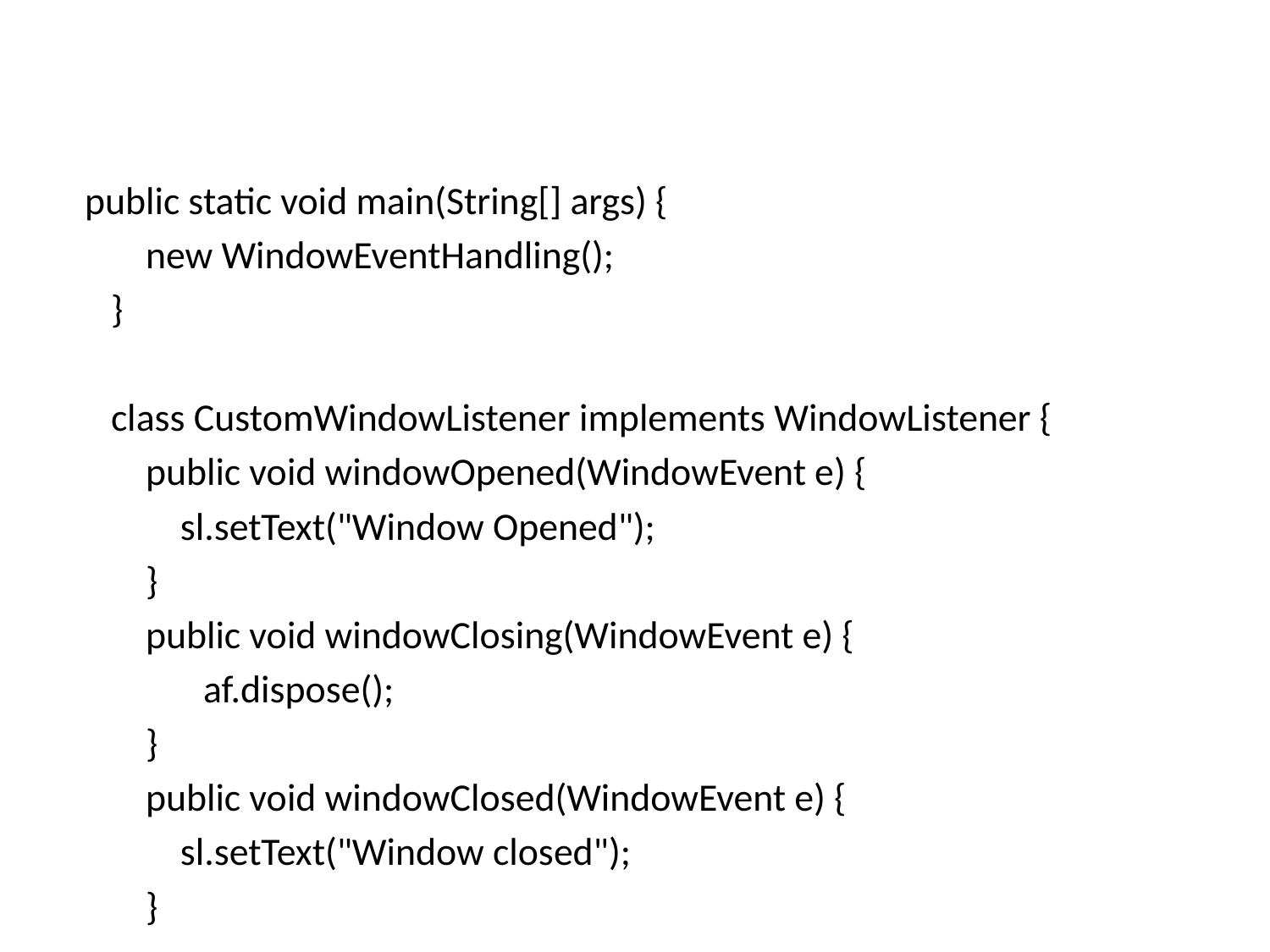

#
 public static void main(String[] args) {
        new WindowEventHandling();
    }

    class CustomWindowListener implements WindowListener {
        public void windowOpened(WindowEvent e) {
            sl.setText("Window Opened");
        }
        public void windowClosing(WindowEvent e) {
	af.dispose();
        }
        public void windowClosed(WindowEvent e) {
            sl.setText("Window closed");
        }